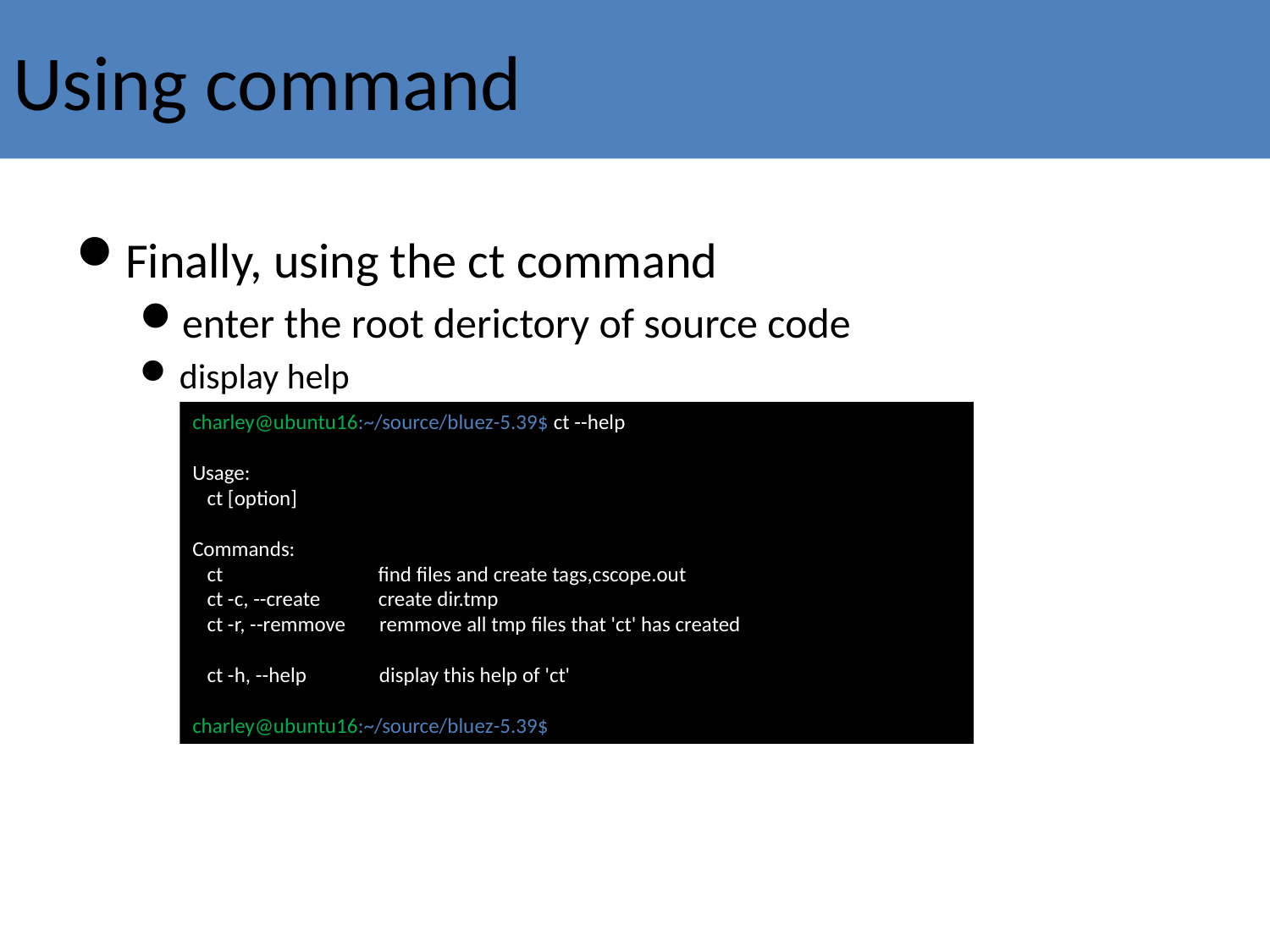

# Using command
Finally, using the ct command
enter the root derictory of source code
display help
ct --help /  ct -h
charley@ubuntu16:~/source/bluez-5.39$ ct --help

Usage:
   ct [option]

Commands:
   ct                                find files and create tags,cscope.out
   ct -c, --create            create dir.tmp
   ct -r, --remmove       remmove all tmp files that 'ct' has created

   ct -h, --help               display this help of 'ct'

charley@ubuntu16:~/source/bluez-5.39$